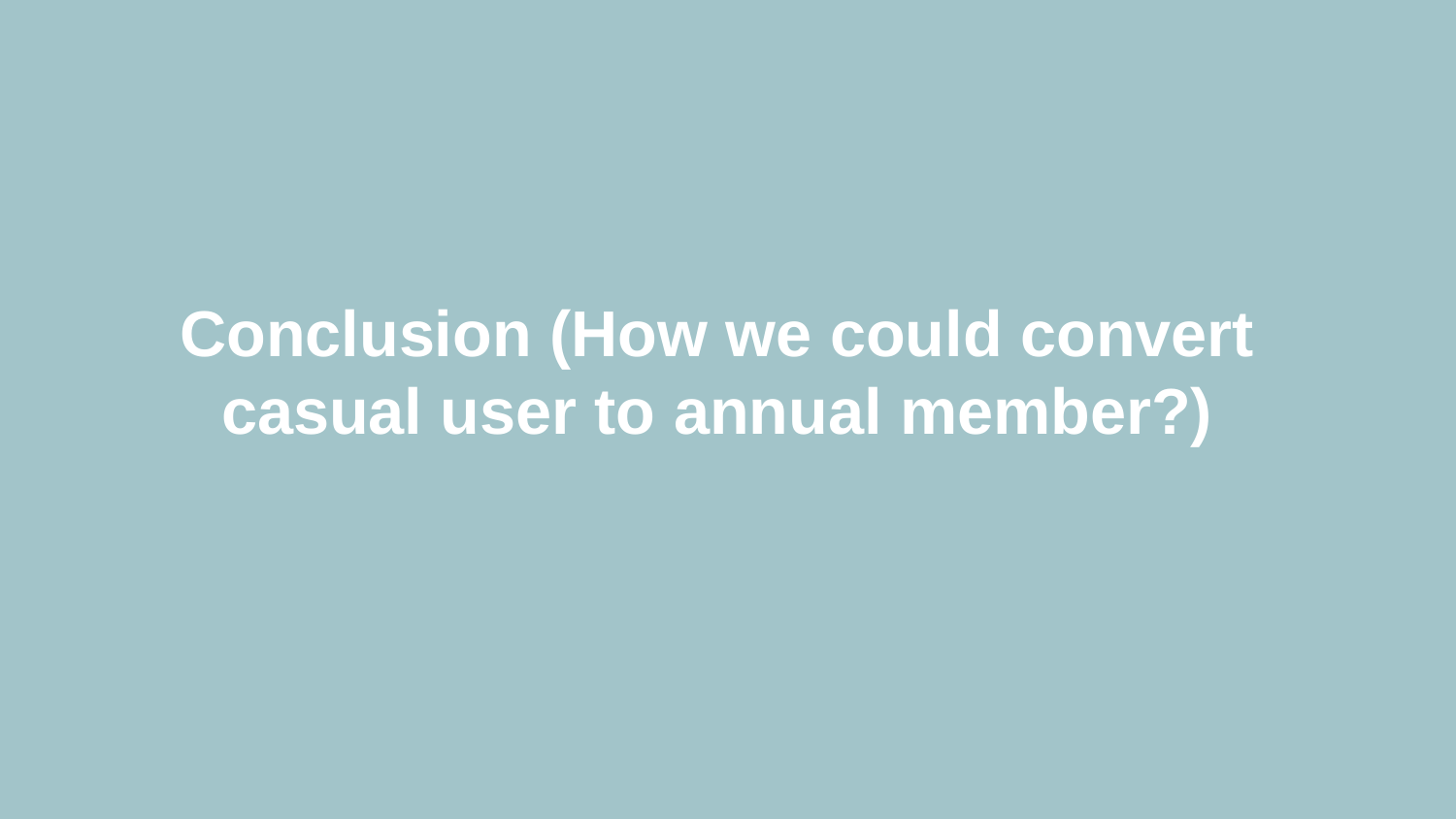

Conclusion (How we could convert casual user to annual member?)